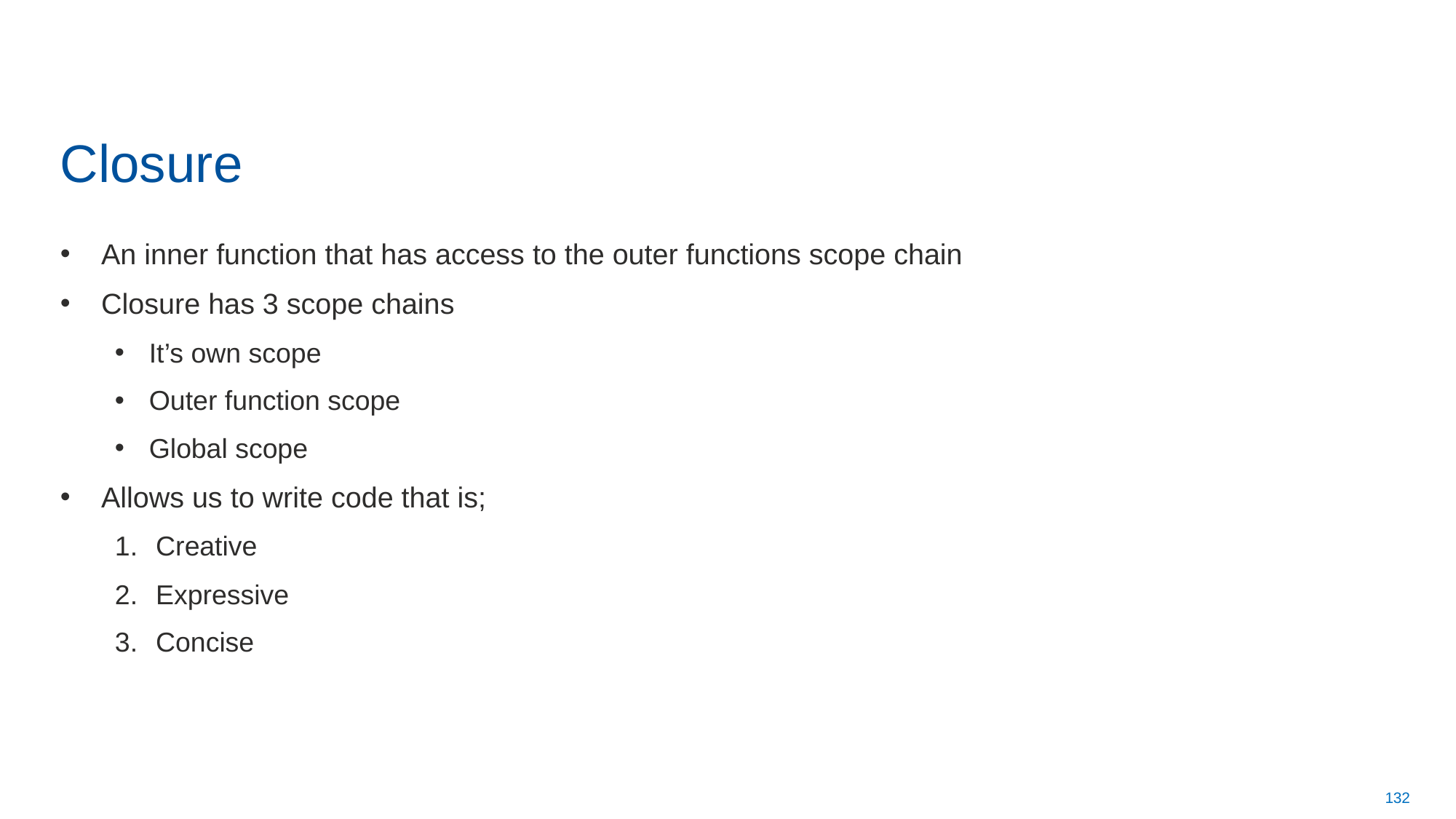

# Closure
An inner function that has access to the outer functions scope chain
Closure has 3 scope chains
It’s own scope
Outer function scope
Global scope
Allows us to write code that is;
Creative
Expressive
Concise